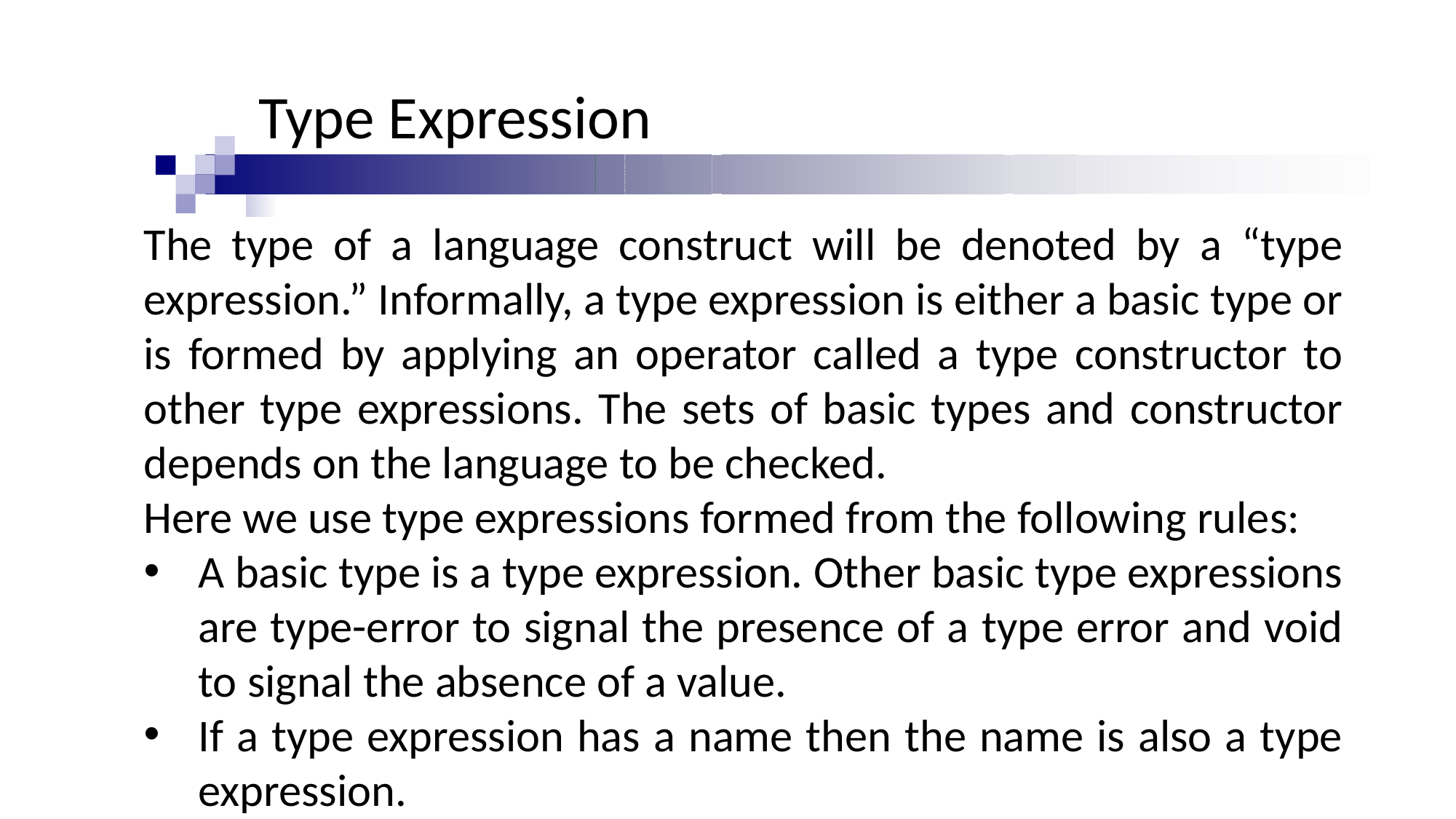

# Type Expression

The type of a language construct will be denoted by a “type expression.” Informally, a type expression is either a basic type or is formed by applying an operator called a type constructor to other type expressions. The sets of basic types and constructor depends on the language to be checked.
Here we use type expressions formed from the following rules:
A basic type is a type expression. Other basic type expressions are type-error to signal the presence of a type error and void to signal the absence of a value.
If a type expression has a name then the name is also a type expression.